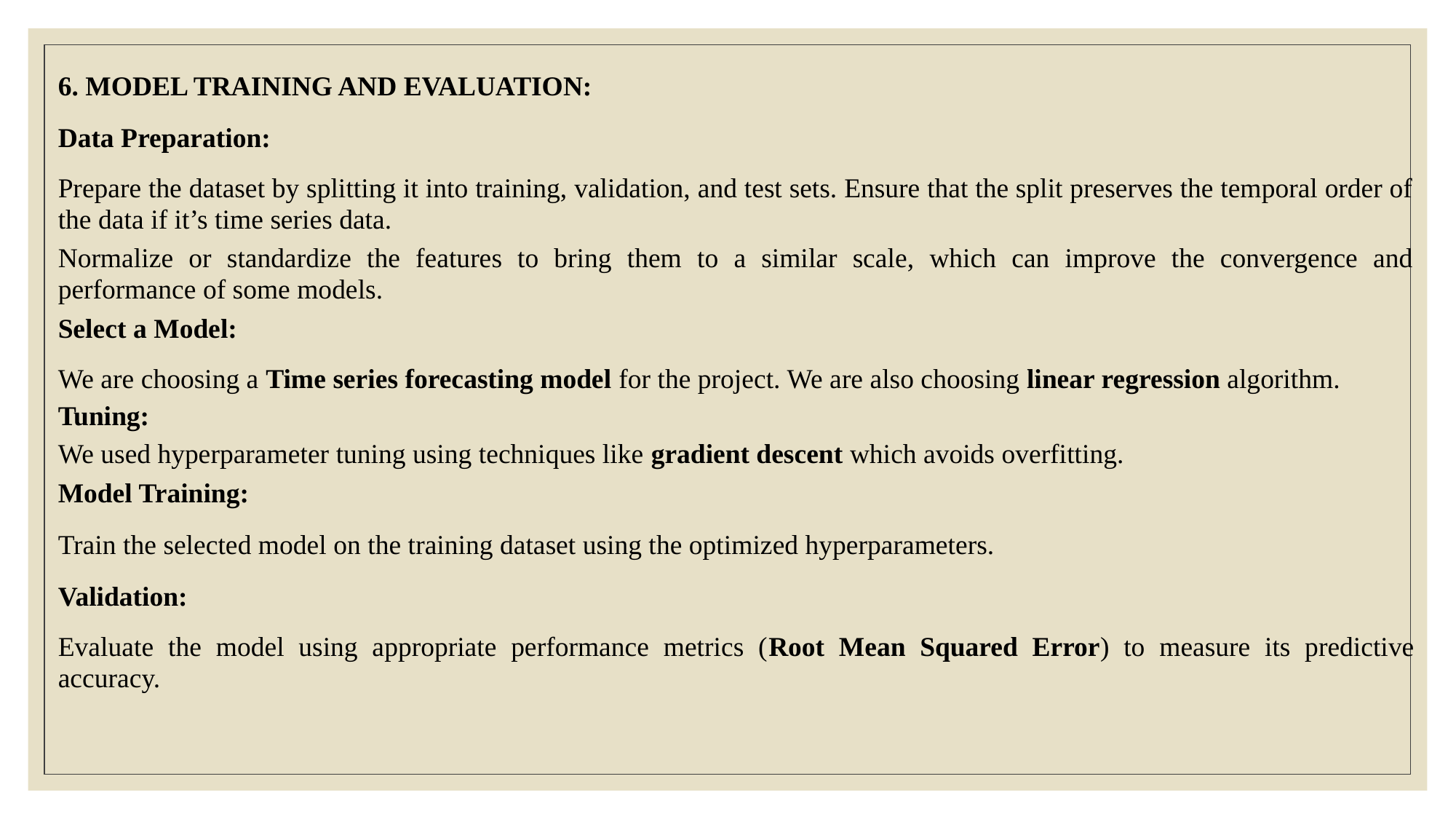

6. MODEL TRAINING AND EVALUATION:
Data Preparation:
Prepare the dataset by splitting it into training, validation, and test sets. Ensure that the split preserves the temporal order of the data if it’s time series data.
Normalize or standardize the features to bring them to a similar scale, which can improve the convergence and performance of some models.
Select a Model:
We are choosing a Time series forecasting model for the project. We are also choosing linear regression algorithm.
Tuning:
We used hyperparameter tuning using techniques like gradient descent which avoids overfitting.
Model Training:
Train the selected model on the training dataset using the optimized hyperparameters.
Validation:
Evaluate the model using appropriate performance metrics (Root Mean Squared Error) to measure its predictive accuracy.